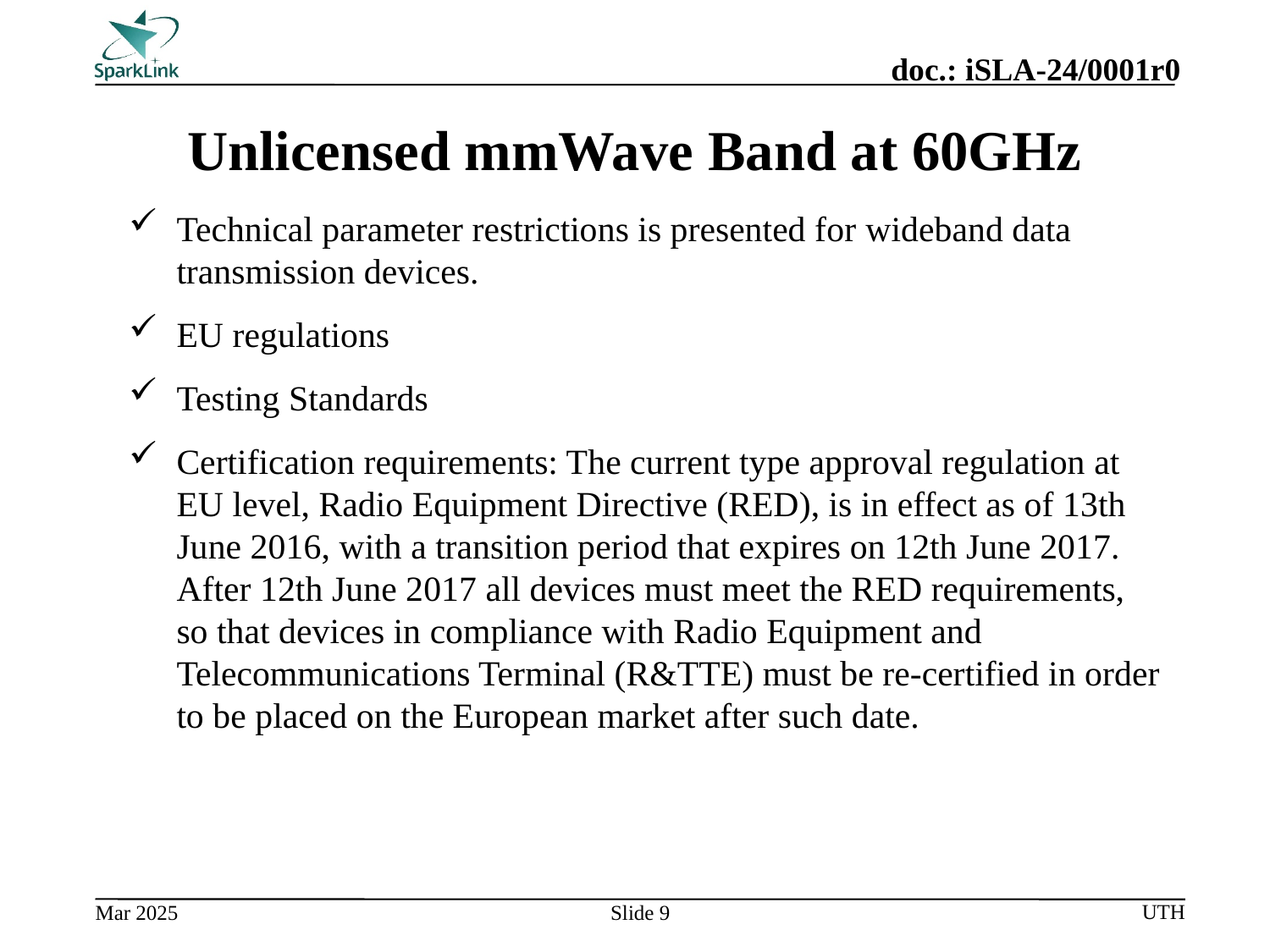

# Unlicensed mmWave Band at 60GHz
Technical parameter restrictions is presented for wideband data transmission devices.
EU regulations
Testing Standards
Certification requirements: The current type approval regulation at EU level, Radio Equipment Directive (RED), is in effect as of 13th June 2016, with a transition period that expires on 12th June 2017. After 12th June 2017 all devices must meet the RED requirements, so that devices in compliance with Radio Equipment and Telecommunications Terminal (R&TTE) must be re-certified in order to be placed on the European market after such date.
Slide 9